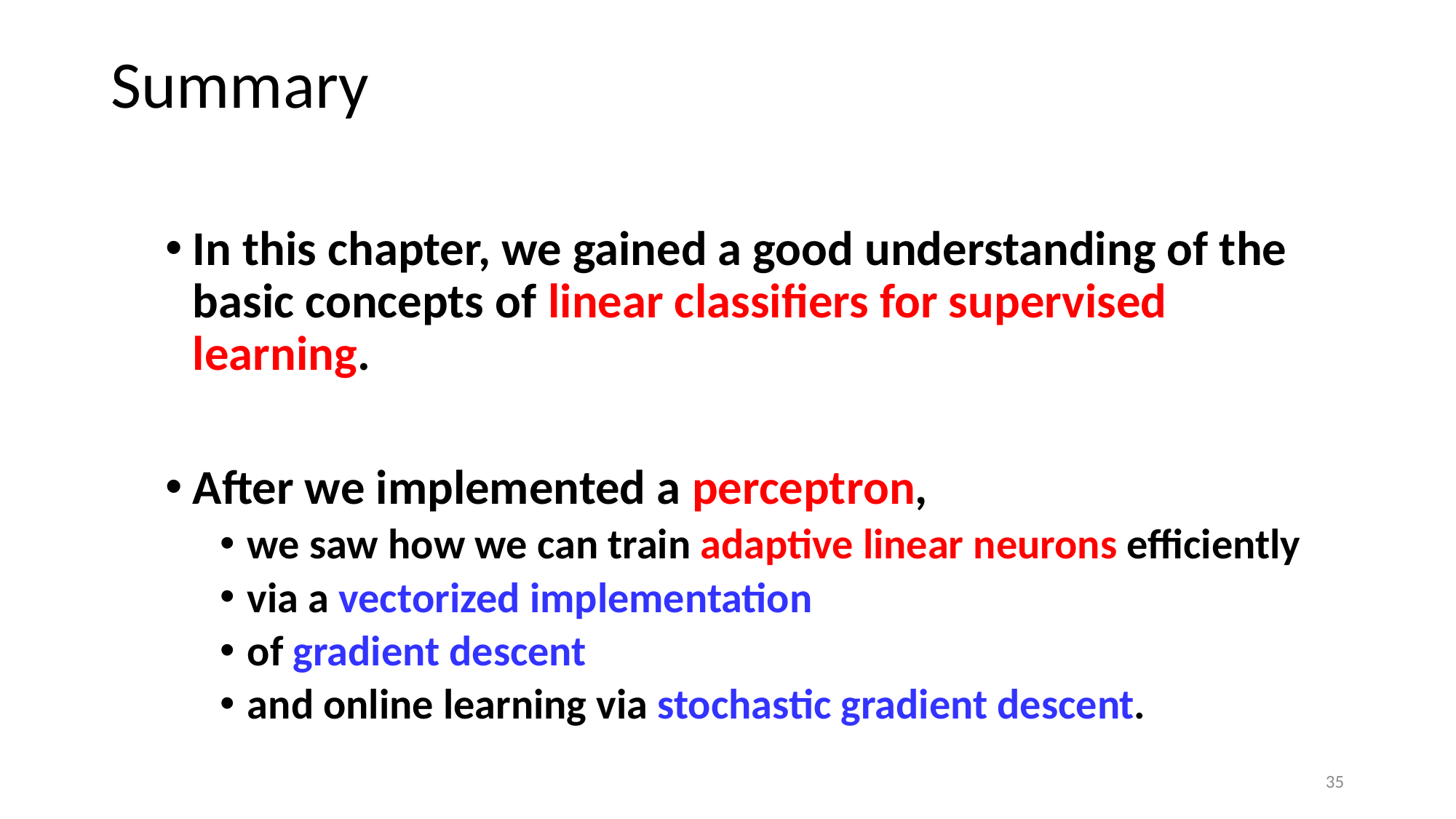

# Summary

In this chapter, we gained a good understanding of the basic concepts of linear classifiers for supervised learning.

After we implemented a perceptron,
we saw how we can train adaptive linear neurons efficiently
via a vectorized implementation
of gradient descent
and online learning via stochastic gradient descent.
35